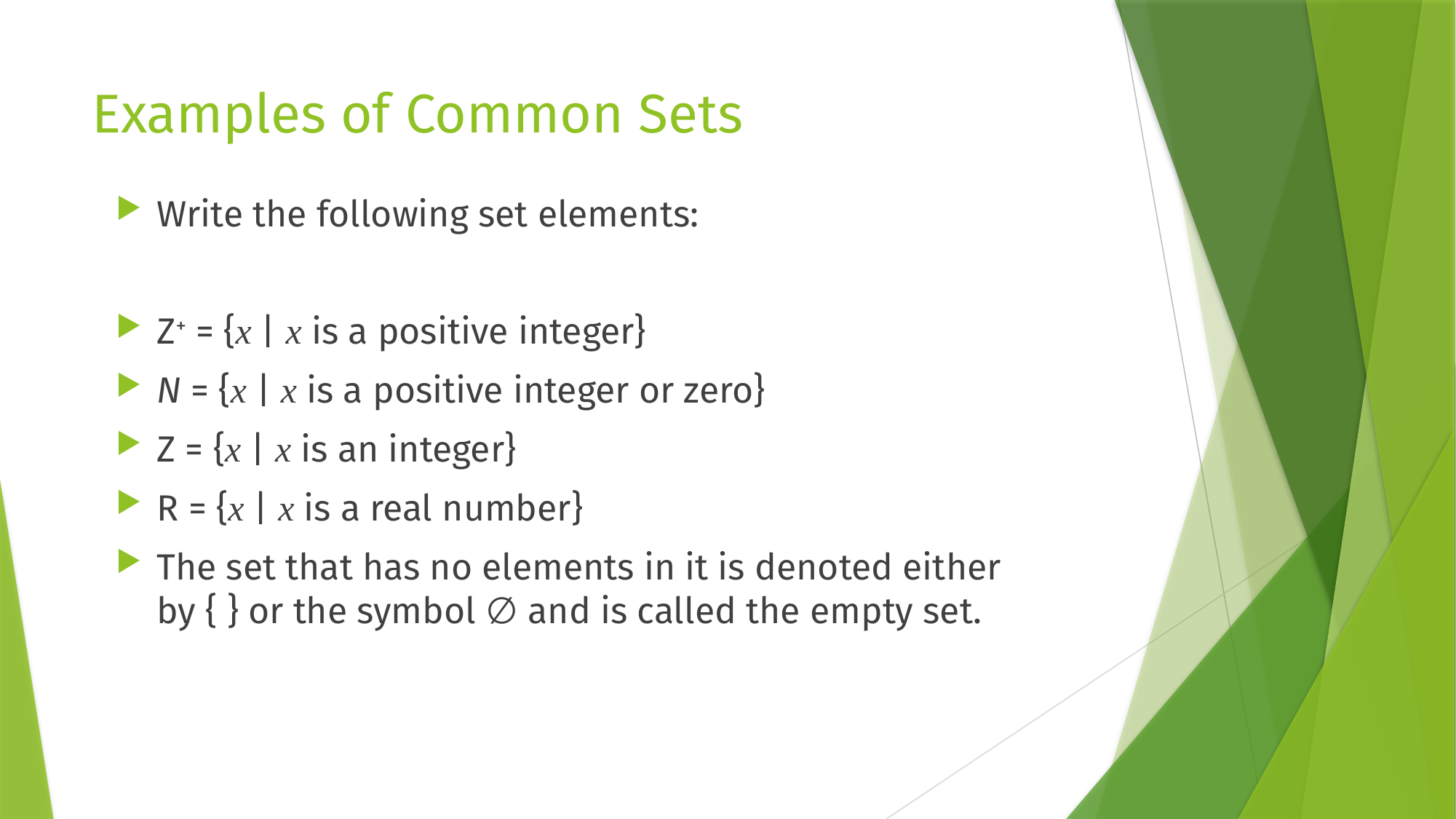

# Examples of Common Sets
Write the following set elements:

Z+ = {x | x is a positive integer}
N = {x | x is a positive integer or zero}
Z = {x | x is an integer}
R = {x | x is a real number}
The set that has no elements in it is denoted either by { } or the symbol ∅ and is called the empty set.